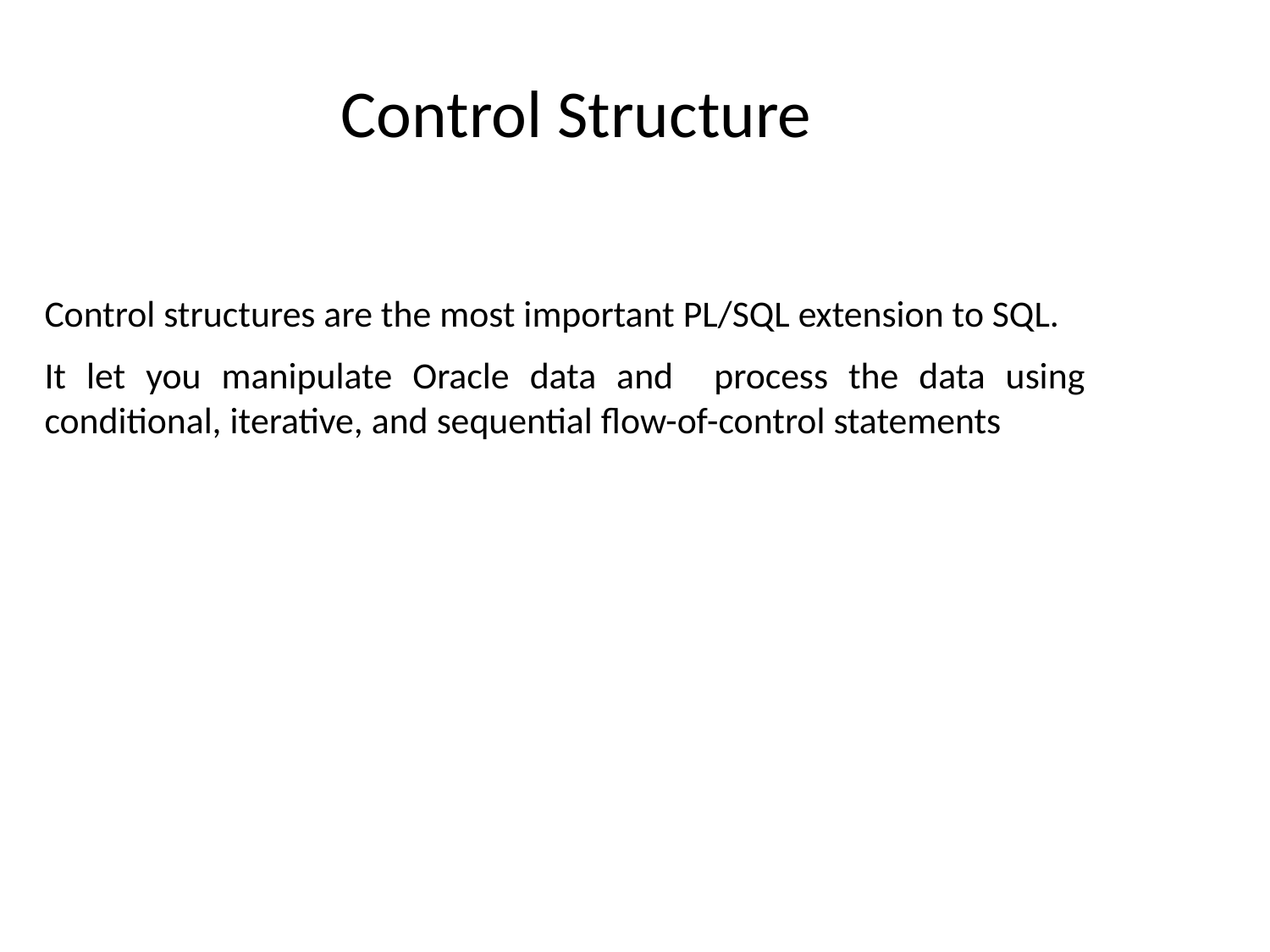

Control Structure
Control structures are the most important PL/SQL extension to SQL.
It let you manipulate Oracle data and  process the data using conditional, iterative, and sequential flow-of-control statements